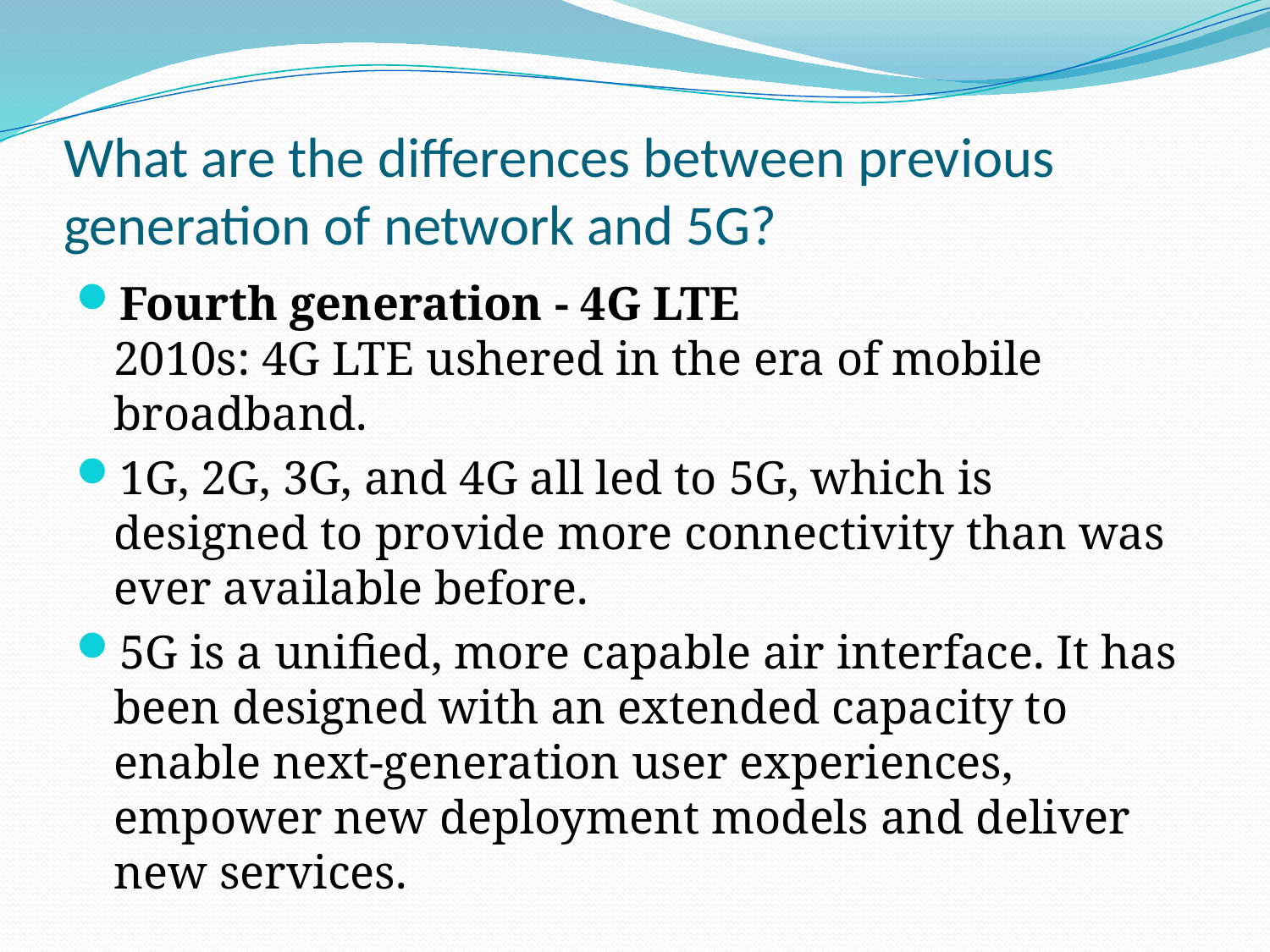

# What are the differences between previous generation of network and 5G?
Fourth generation - 4G LTE
2010s: 4G LTE ushered in the era of mobile broadband.
1G, 2G, 3G, and 4G all led to 5G, which is designed to provide more connectivity than was ever available before.
5G is a unified, more capable air interface. It has been designed with an extended capacity to enable next-generation user experiences, empower new deployment models and deliver new services.